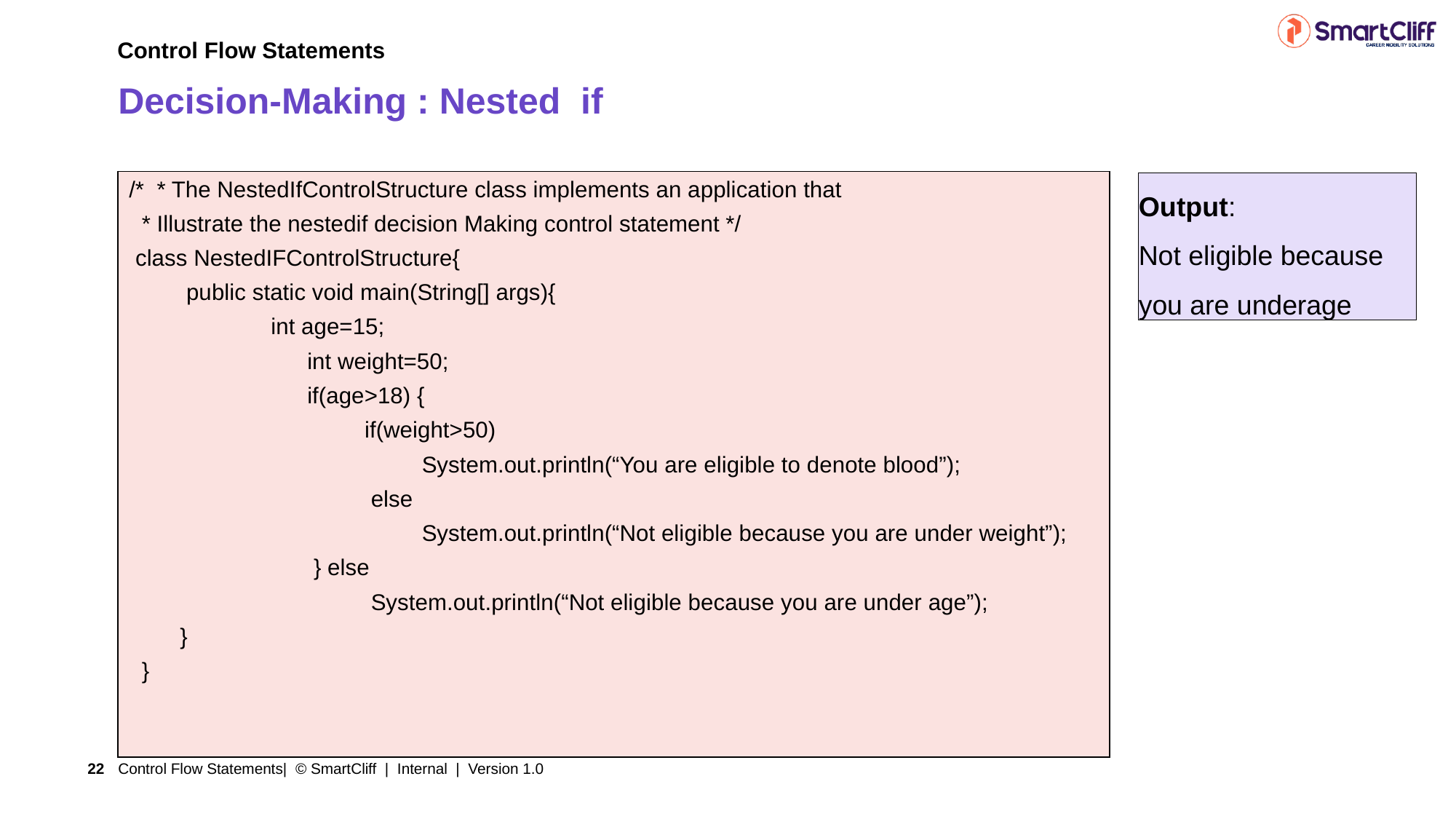

Control Flow Statements
# Decision-Making : Nested  if
| /\* \* The NestedIfControlStructure class implements an application that  \* Illustrate the nestedif decision Making control statement \*/ class NestedIFControlStructure{       public static void main(String[] args){          int age=15; int weight=50; if(age>18) { if(weight>50) System.out.println(“You are eligible to denote blood”); else System.out.println(“Not eligible because you are under weight”); } else System.out.println(“Not eligible because you are under age”); } } |
| --- |
Output:
Not eligible because you are underage
Control Flow Statements|  © SmartCliff  |  Internal  |  Version 1.0
22